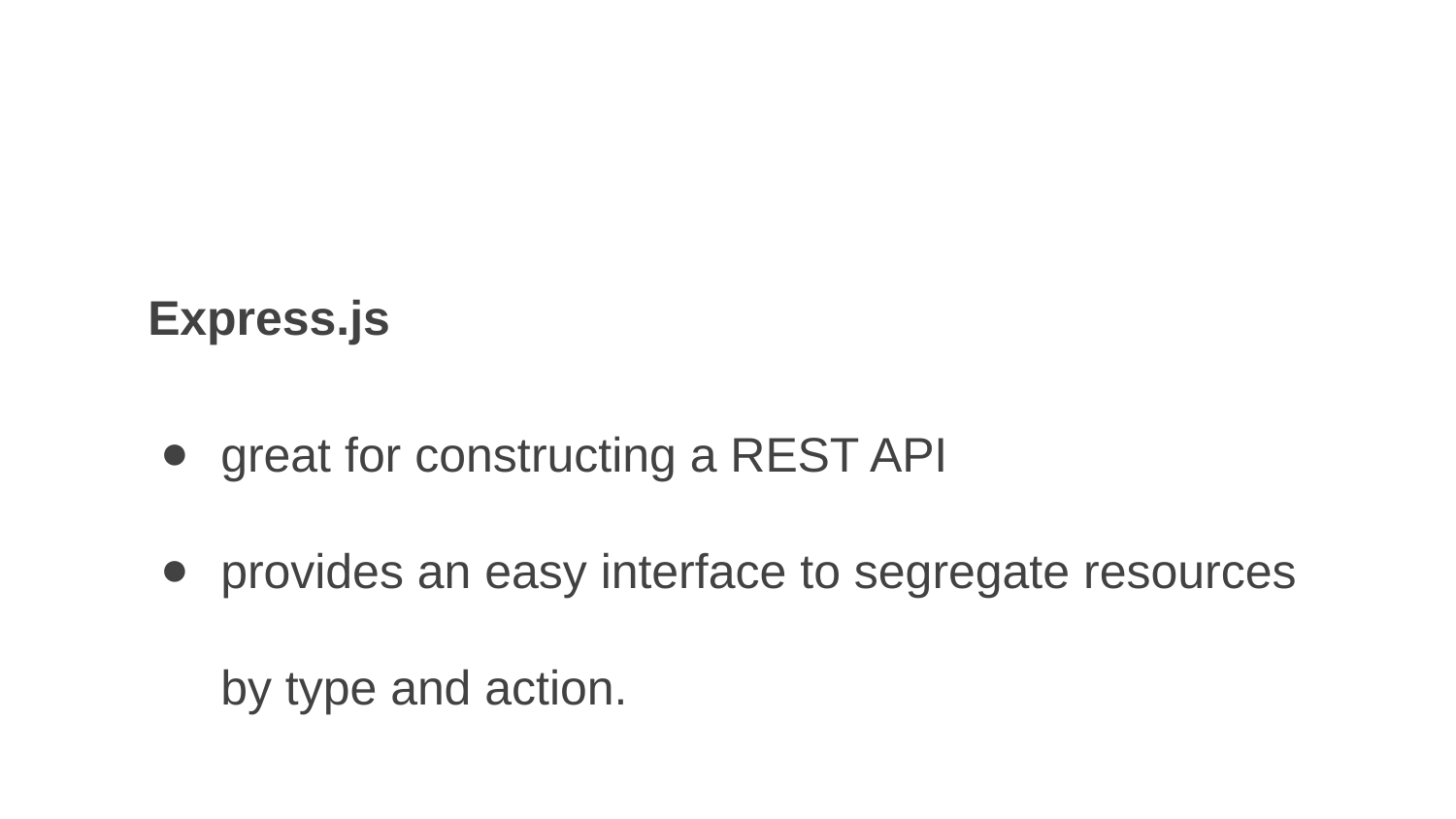

# Express.js
great for constructing a REST API
provides an easy interface to segregate resources by type and action.